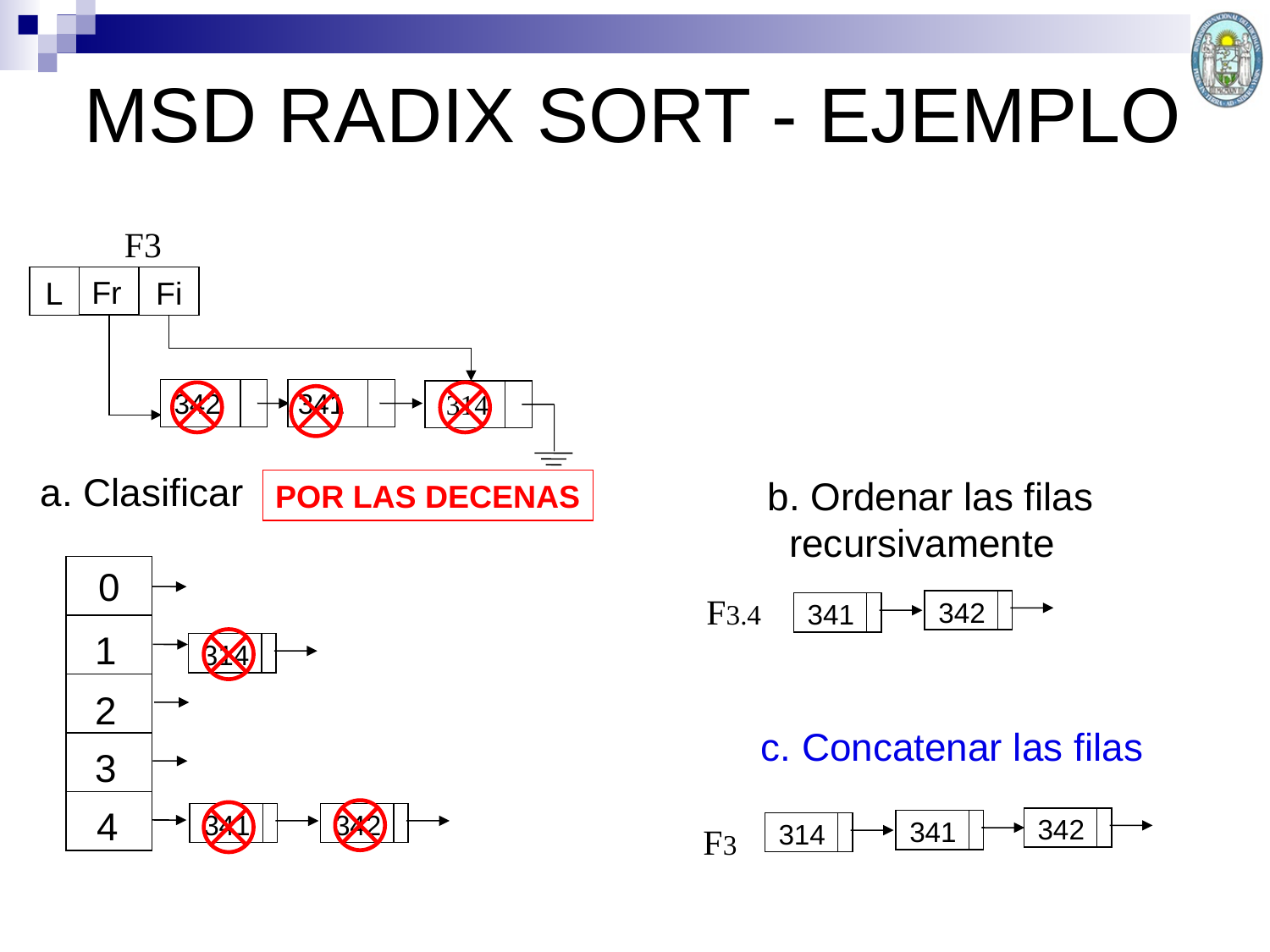

# MSD RADIX SORT - EJEMPLO
F3

Fr
L
Fi

342
 341

314

a. Clasificar
b. Ordenar las filas
  recursivamente
POR LAS DECENAS
0

1

2

3

4

F3.4
342

341

314

c. Concatenar las filas

341

342

342

341

314

F3